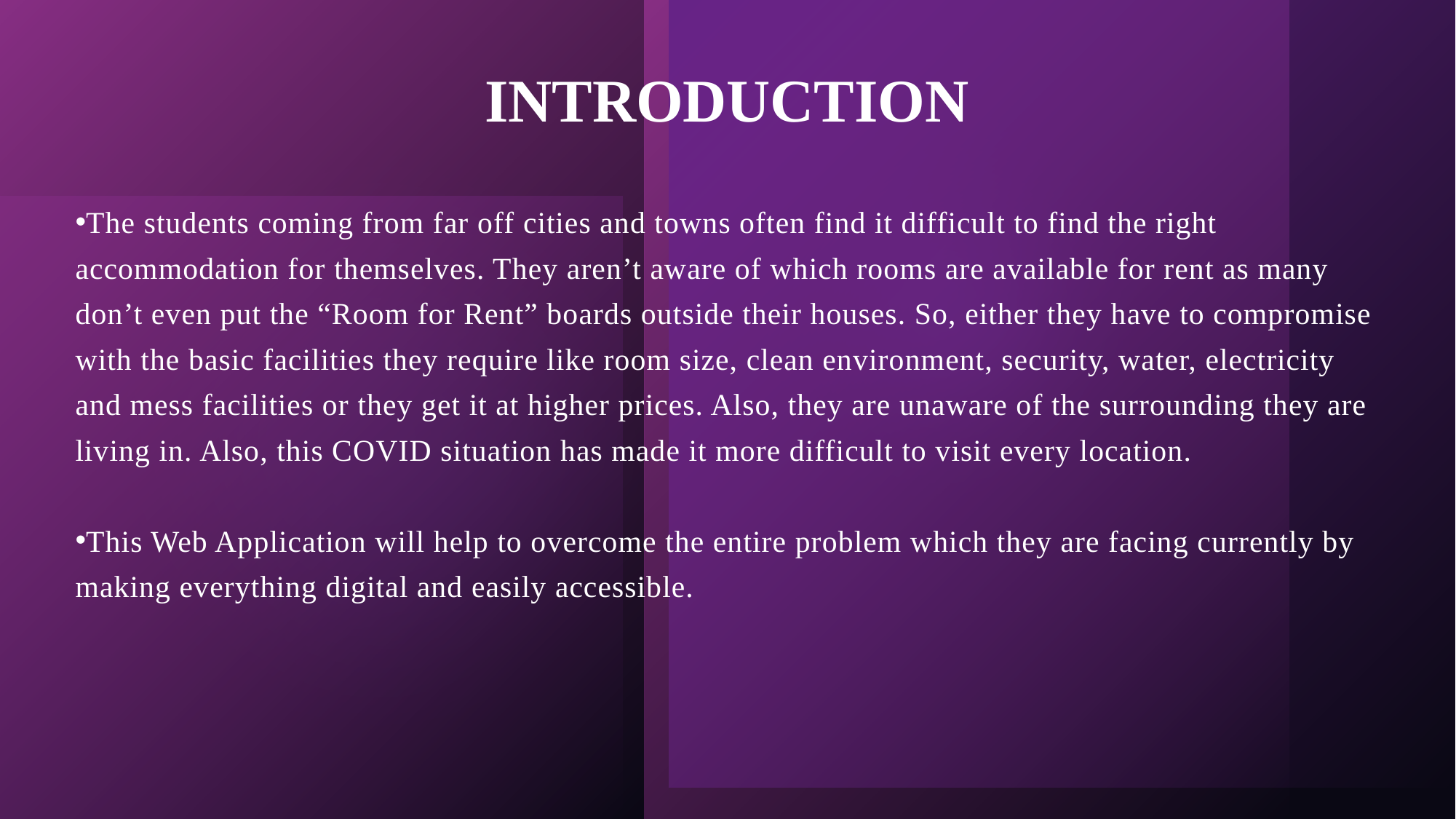

# INTRODUCTION
The students coming from far off cities and towns often find it difficult to find the right accommodation for themselves. They aren’t aware of which rooms are available for rent as many don’t even put the “Room for Rent” boards outside their houses. So, either they have to compromise with the basic facilities they require like room size, clean environment, security, water, electricity and mess facilities or they get it at higher prices. Also, they are unaware of the surrounding they are living in. Also, this COVID situation has made it more difficult to visit every location.

This Web Application will help to overcome the entire problem which they are facing currently by making everything digital and easily accessible.